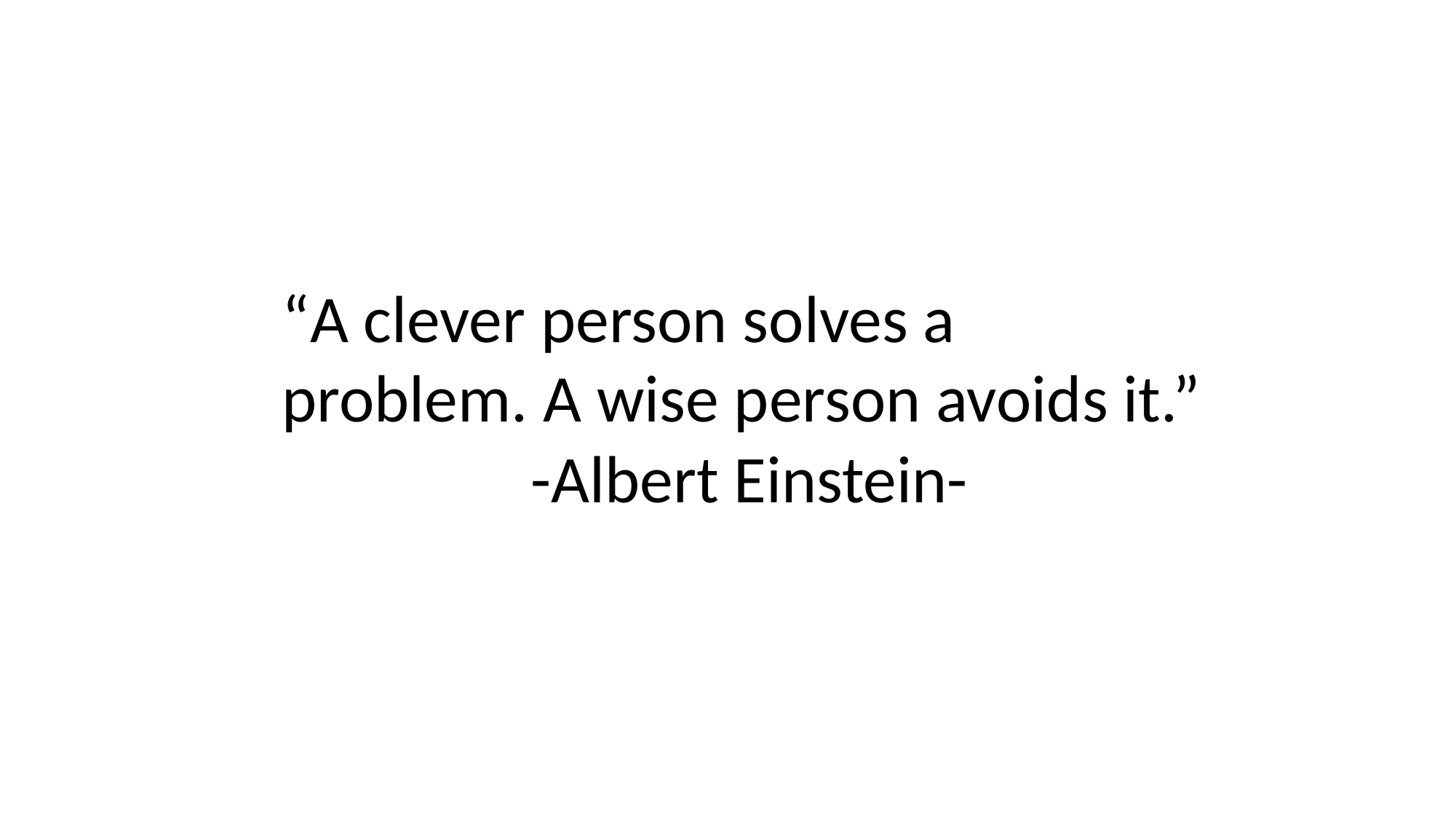

“A clever person solves a problem. A wise person avoids it.”
-Albert Einstein-